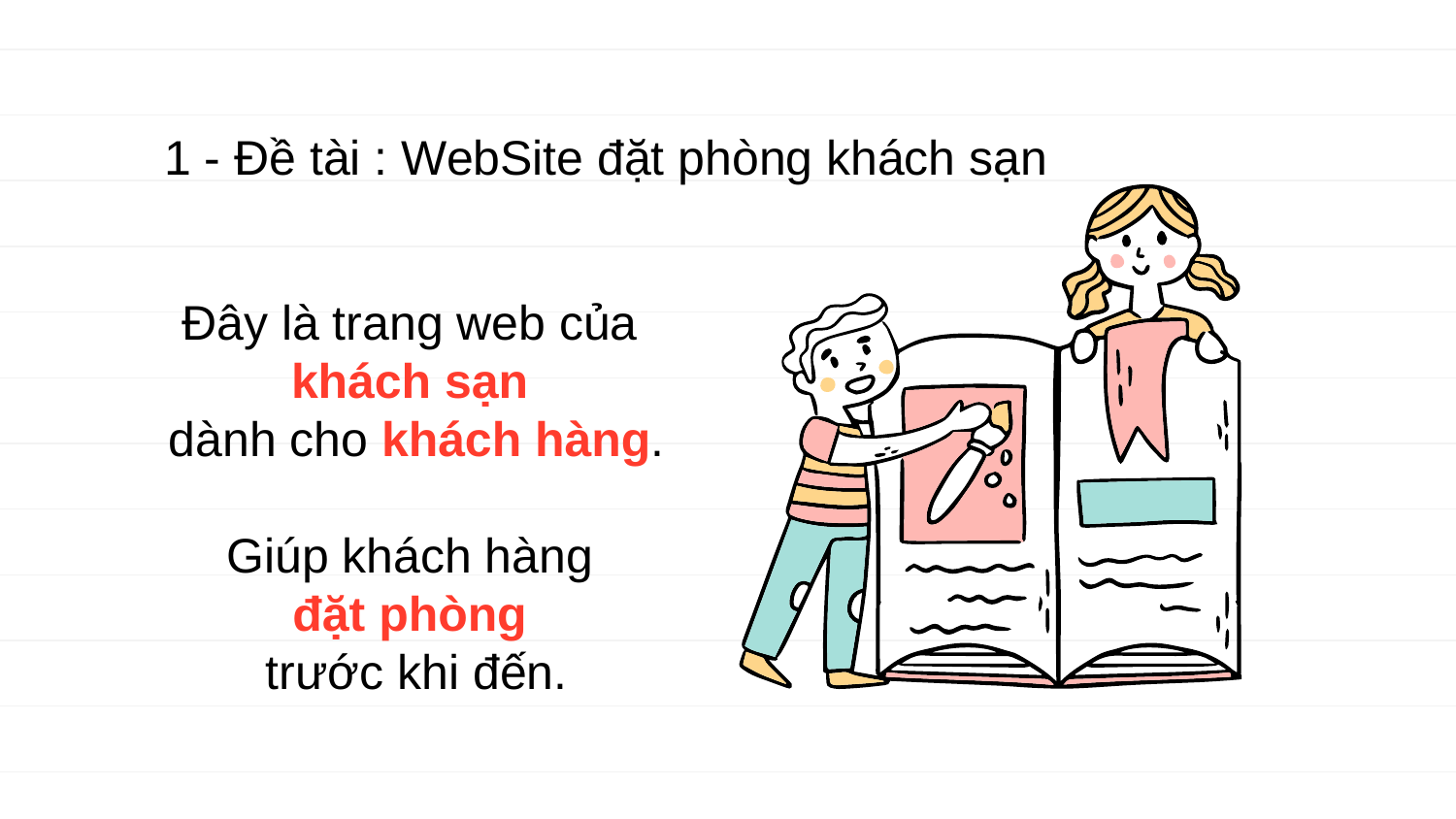

# 1 - Đề tài : WebSite đặt phòng khách sạn

Đây là trang web của  khách sạn
dành cho khách hàng.
Giúp khách hàng
đặt phòng
trước khi đến.